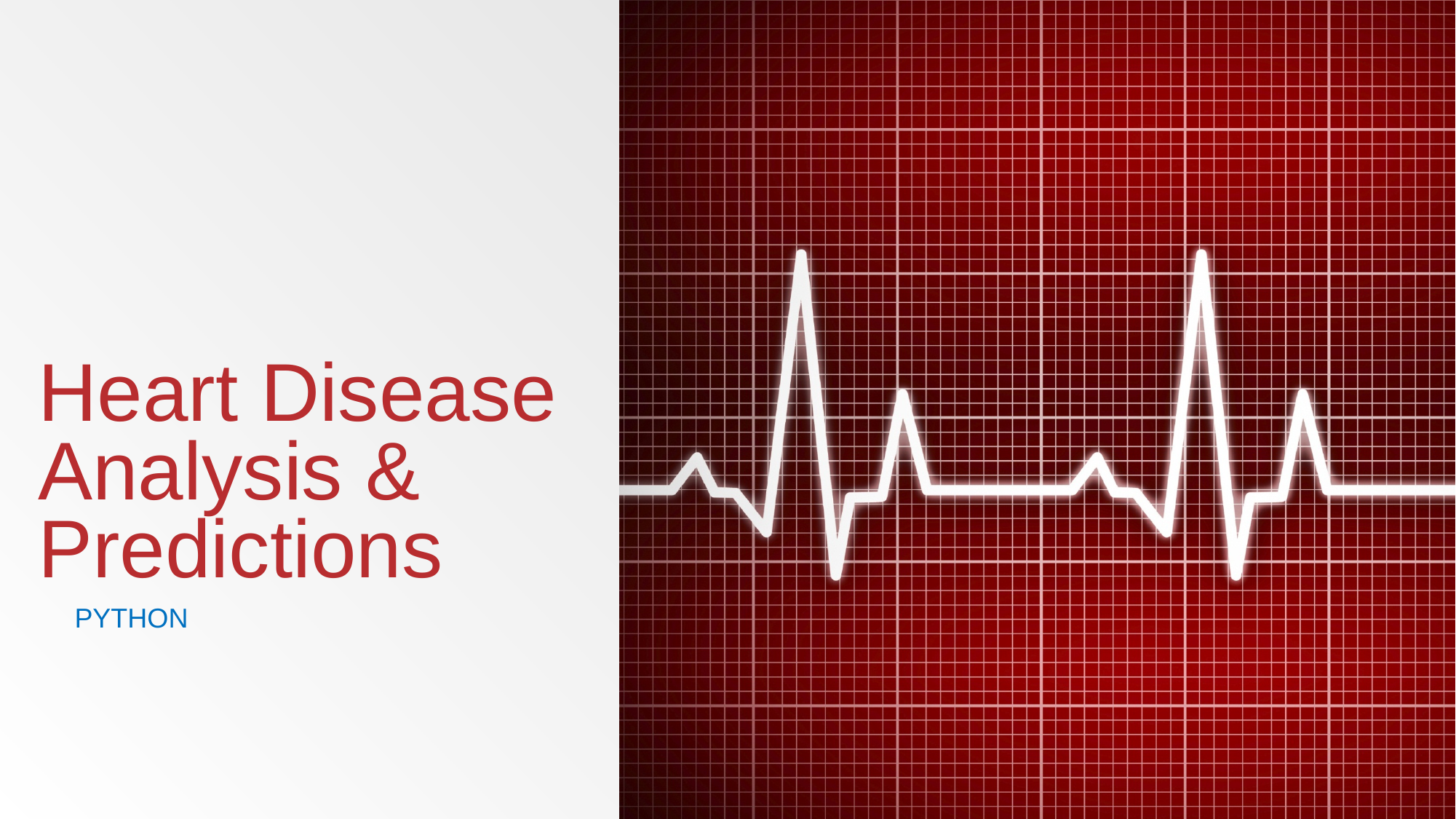

# Heart Disease Analysis & Predictions
Python